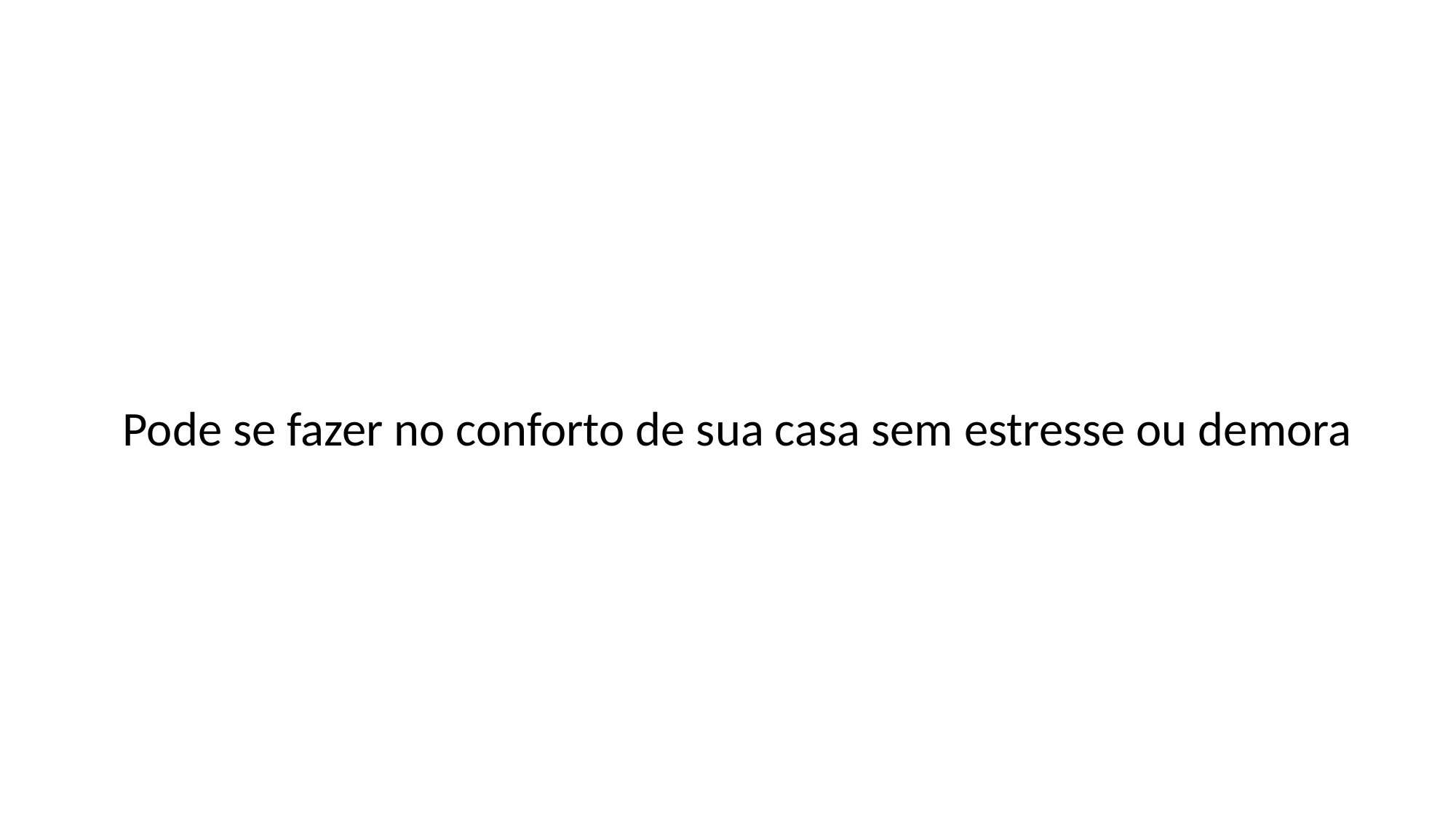

Pode se fazer no conforto de sua casa sem estresse ou demora